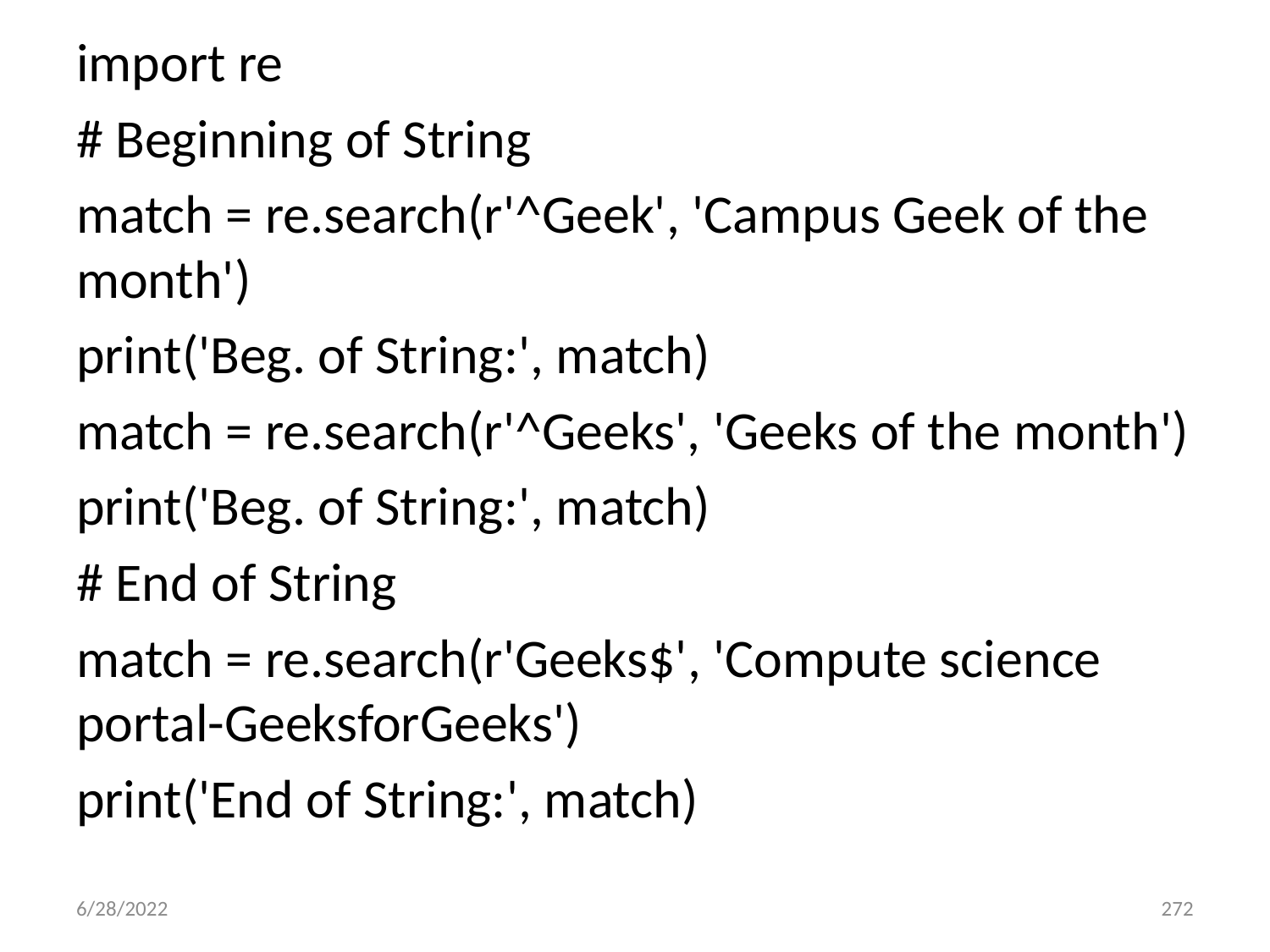

import re
# Beginning of String
match = re.search(r'^Geek', 'Campus Geek of the month')
print('Beg. of String:', match)
match = re.search(r'^Geeks', 'Geeks of the month')
print('Beg. of String:', match)
# End of String
match = re.search(r'Geeks$', 'Compute science portal-GeeksforGeeks')
print('End of String:', match)
6/28/2022
272